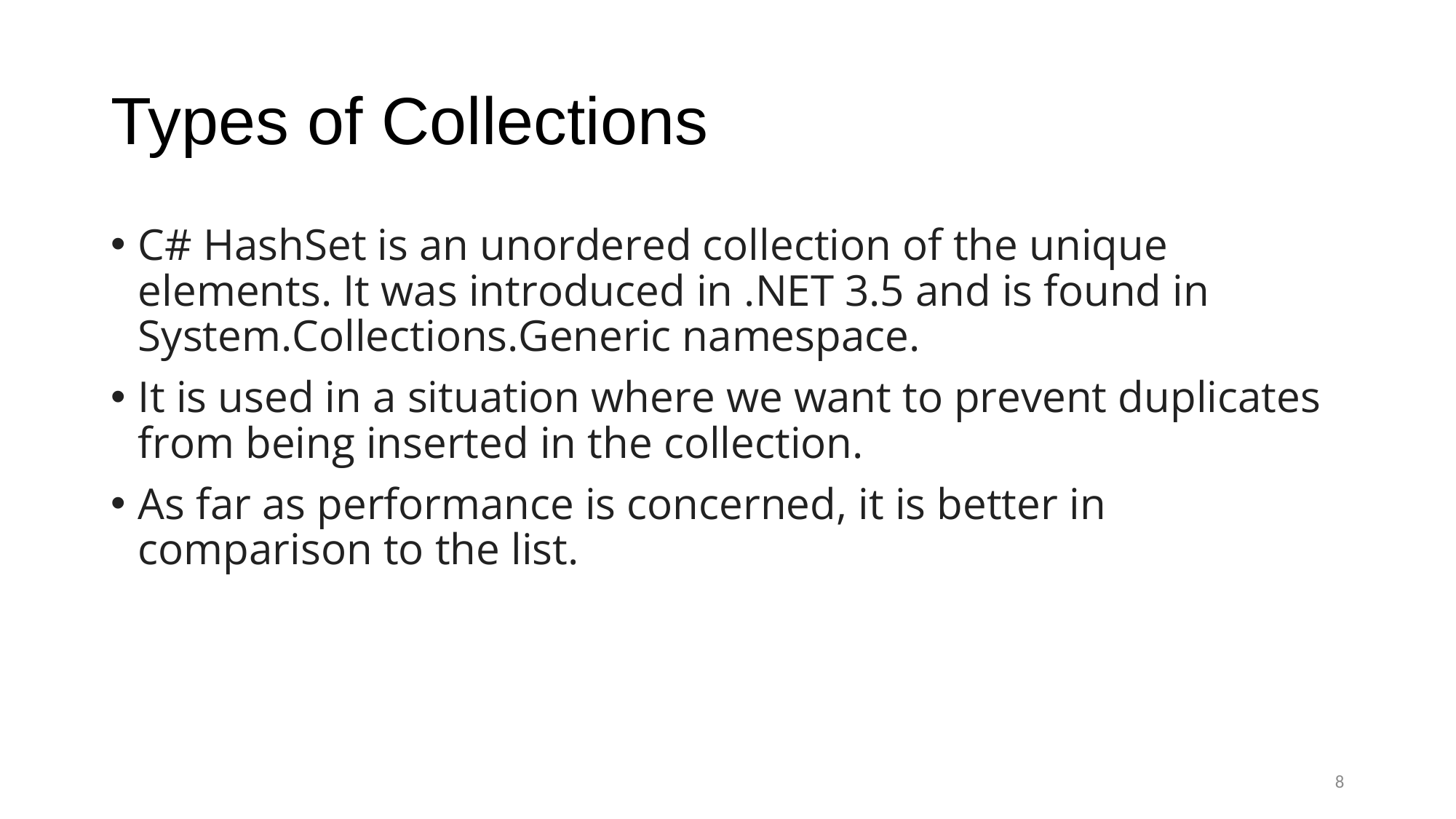

# Types of Collections
C# HashSet is an unordered collection of the unique elements. It was introduced in .NET 3.5 and is found in System.Collections.Generic namespace.
It is used in a situation where we want to prevent duplicates from being inserted in the collection.
As far as performance is concerned, it is better in comparison to the list.

8